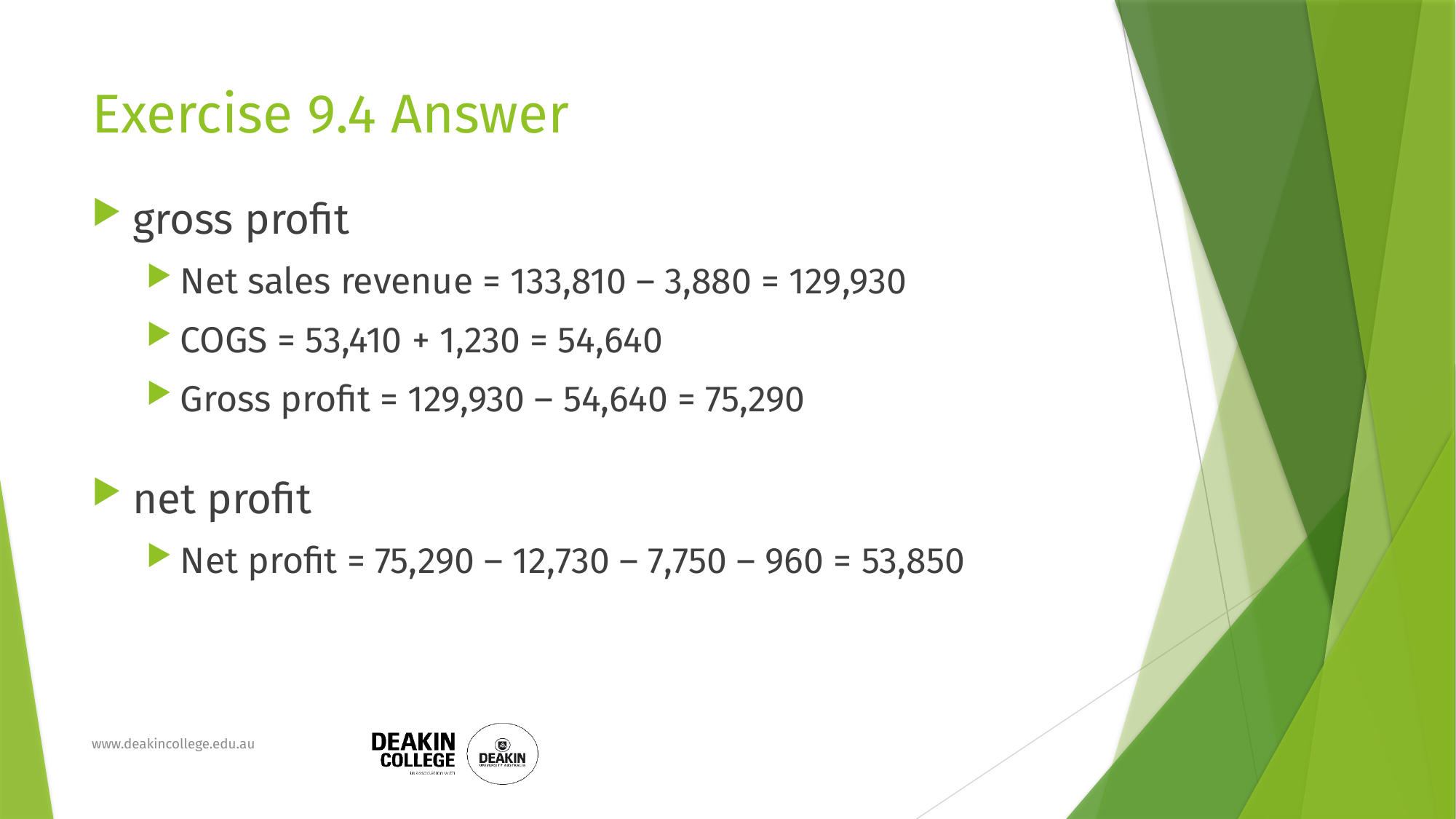

# Exercise 9.4 Answer
gross profit
Net sales revenue = 133,810 – 3,880 = 129,930
COGS = 53,410 + 1,230 = 54,640
Gross profit = 129,930 – 54,640 = 75,290

net profit
Net profit = 75,290 – 12,730 – 7,750 – 960 = 53,850
www.deakincollege.edu.au